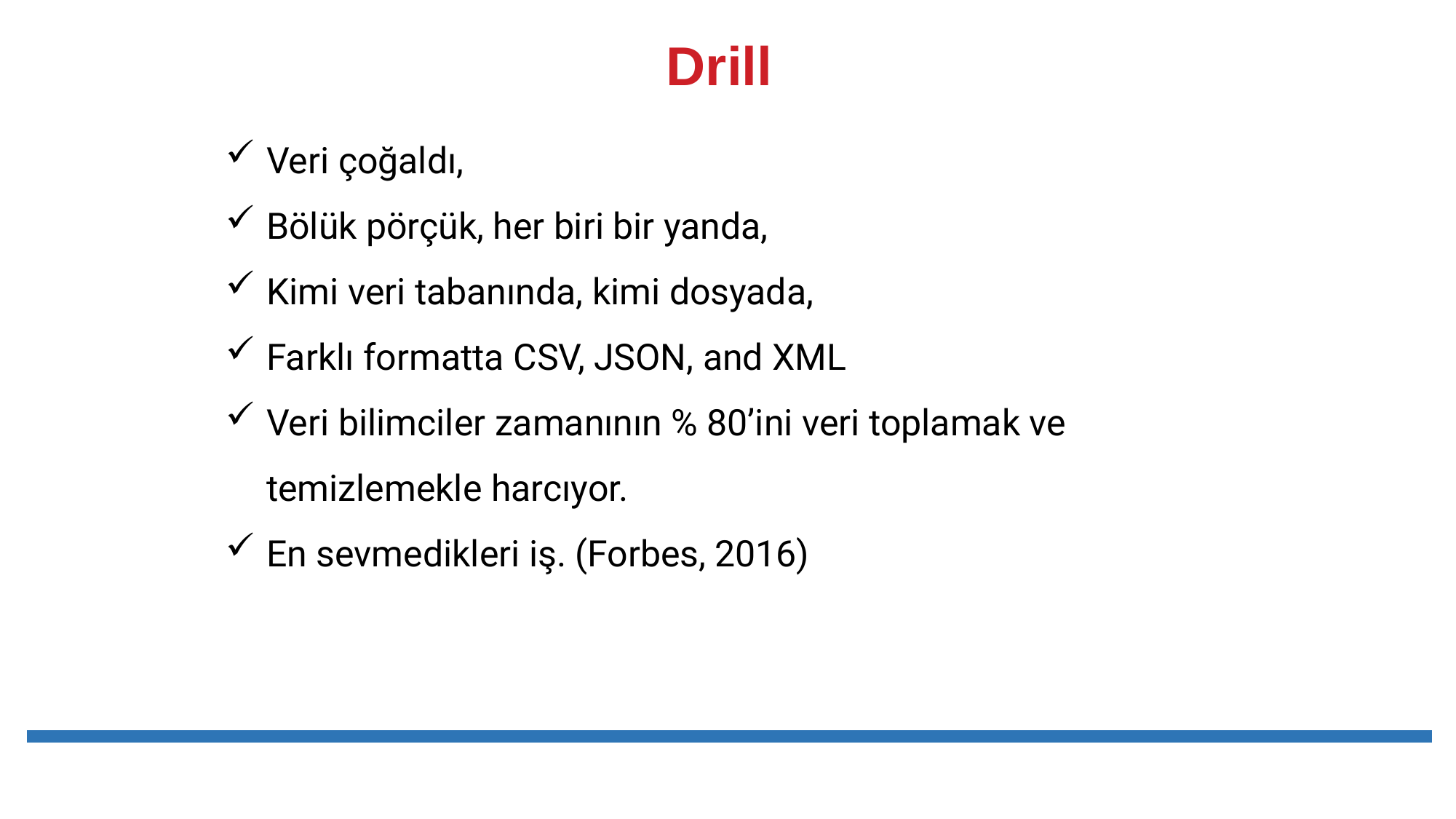

# Drill

Veri çoğaldı,
Bölük pörçük, her biri bir yanda,
Kimi veri tabanında, kimi dosyada,
Farklı formatta CSV, JSON, and XML
Veri bilimciler zamanının % 80’ini veri toplamak ve temizlemekle harcıyor.
En sevmedikleri iş. (Forbes, 2016)